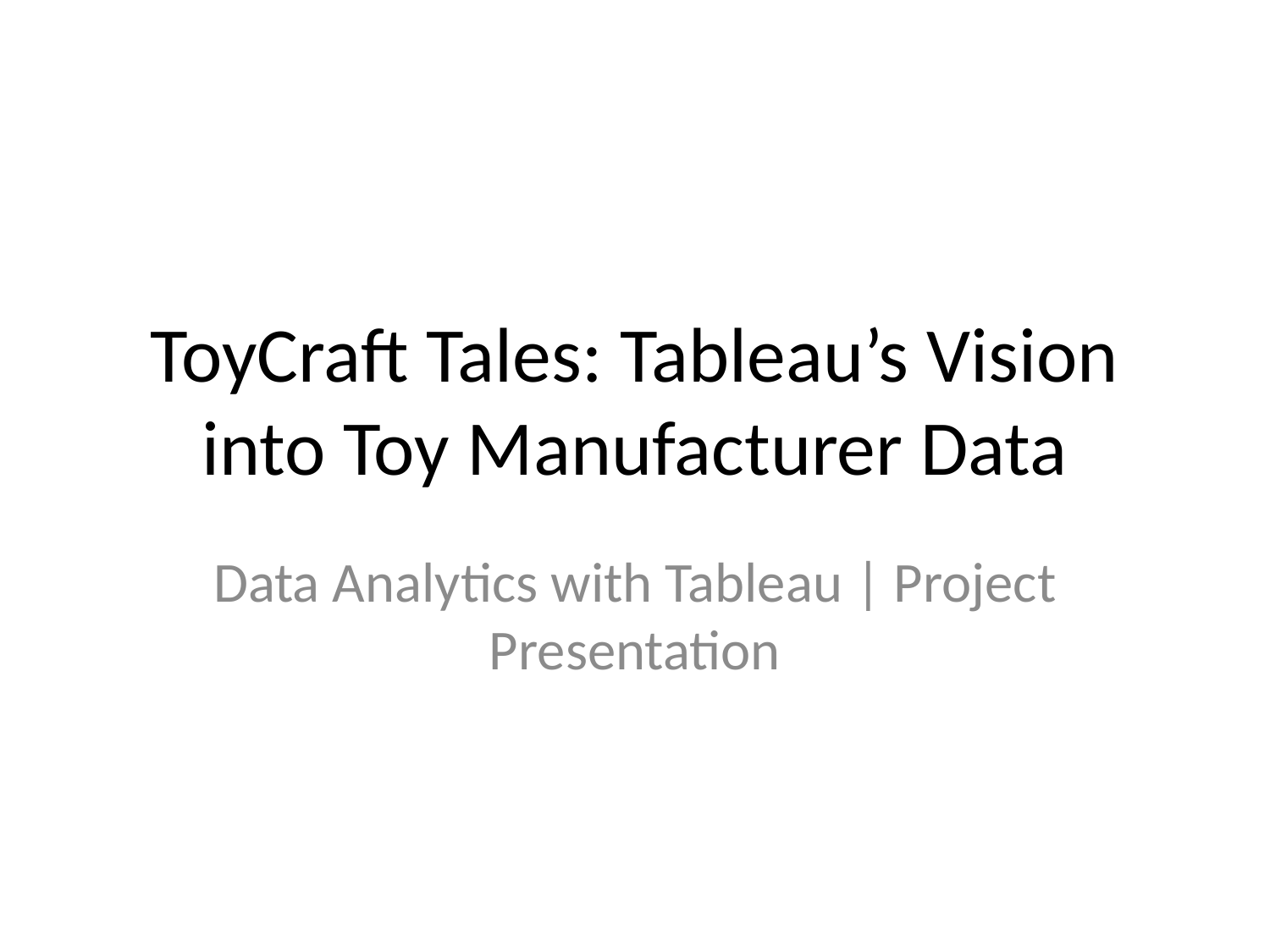

# ToyCraft Tales: Tableau’s Vision into Toy Manufacturer Data
Data Analytics with Tableau | Project Presentation